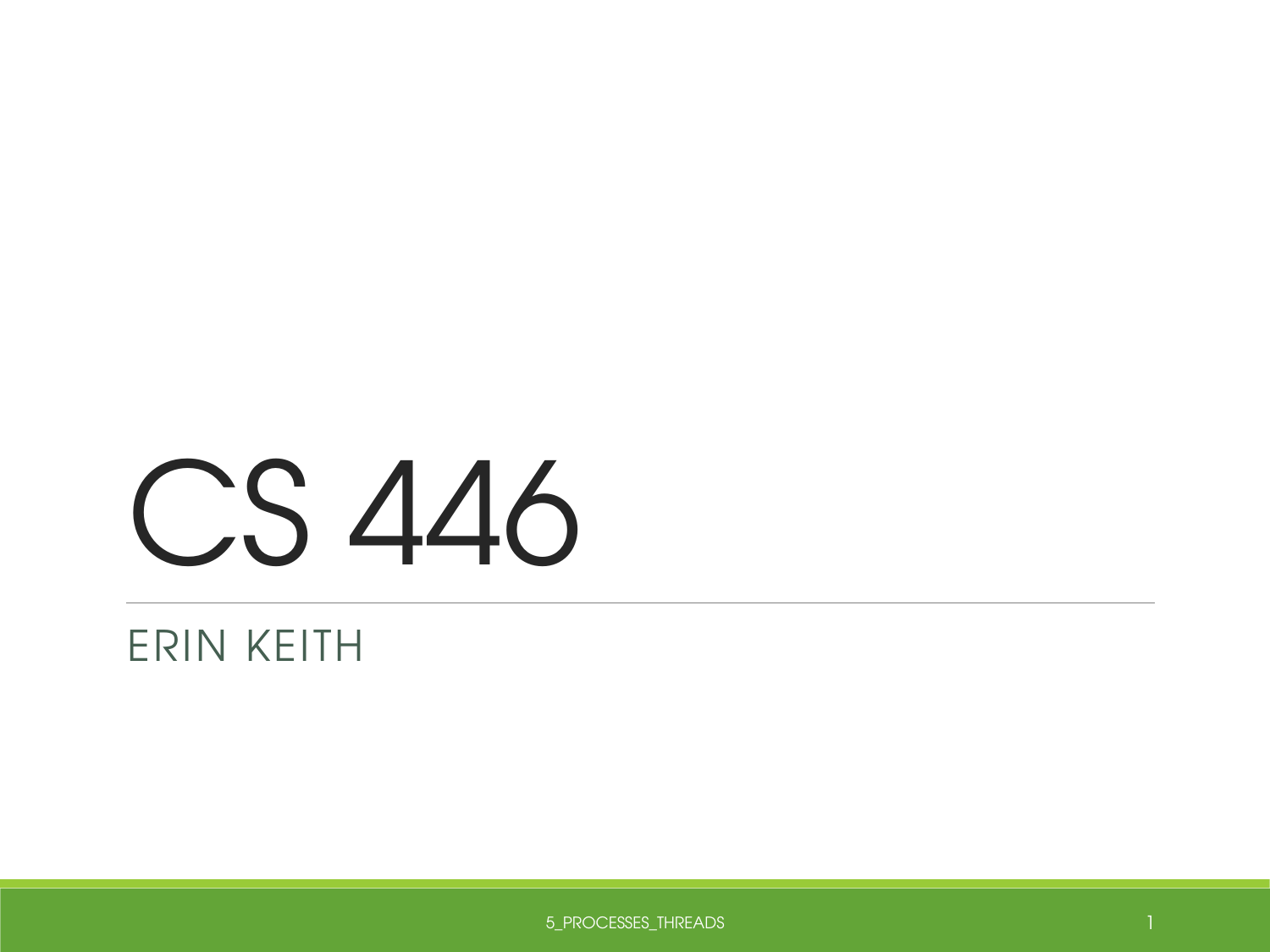

# CS 446
Erin Keith
5_Processes_Threads
1